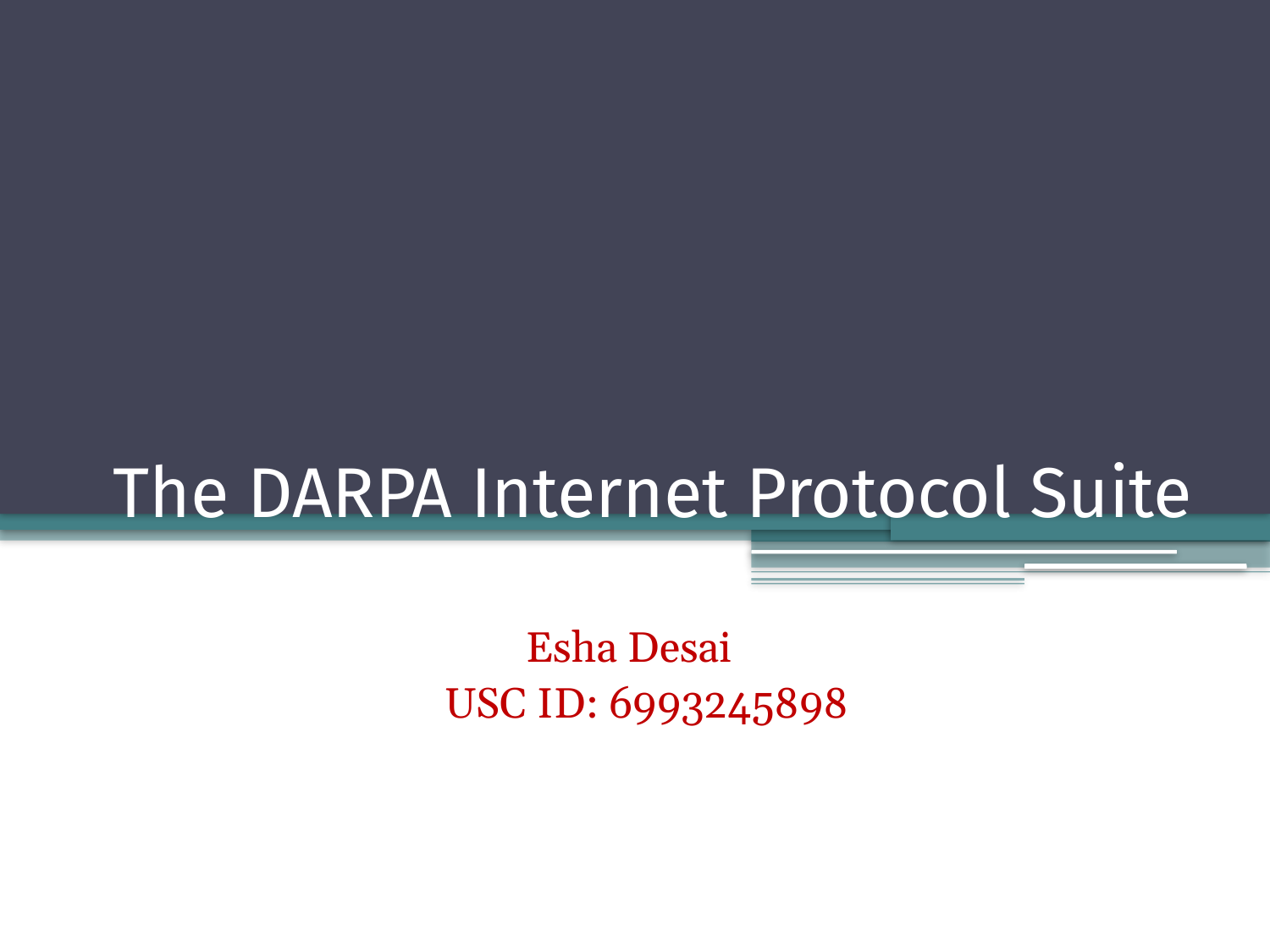

# The DARPA Internet Protocol Suite
        Esha Desai
USC ID: 6993245898